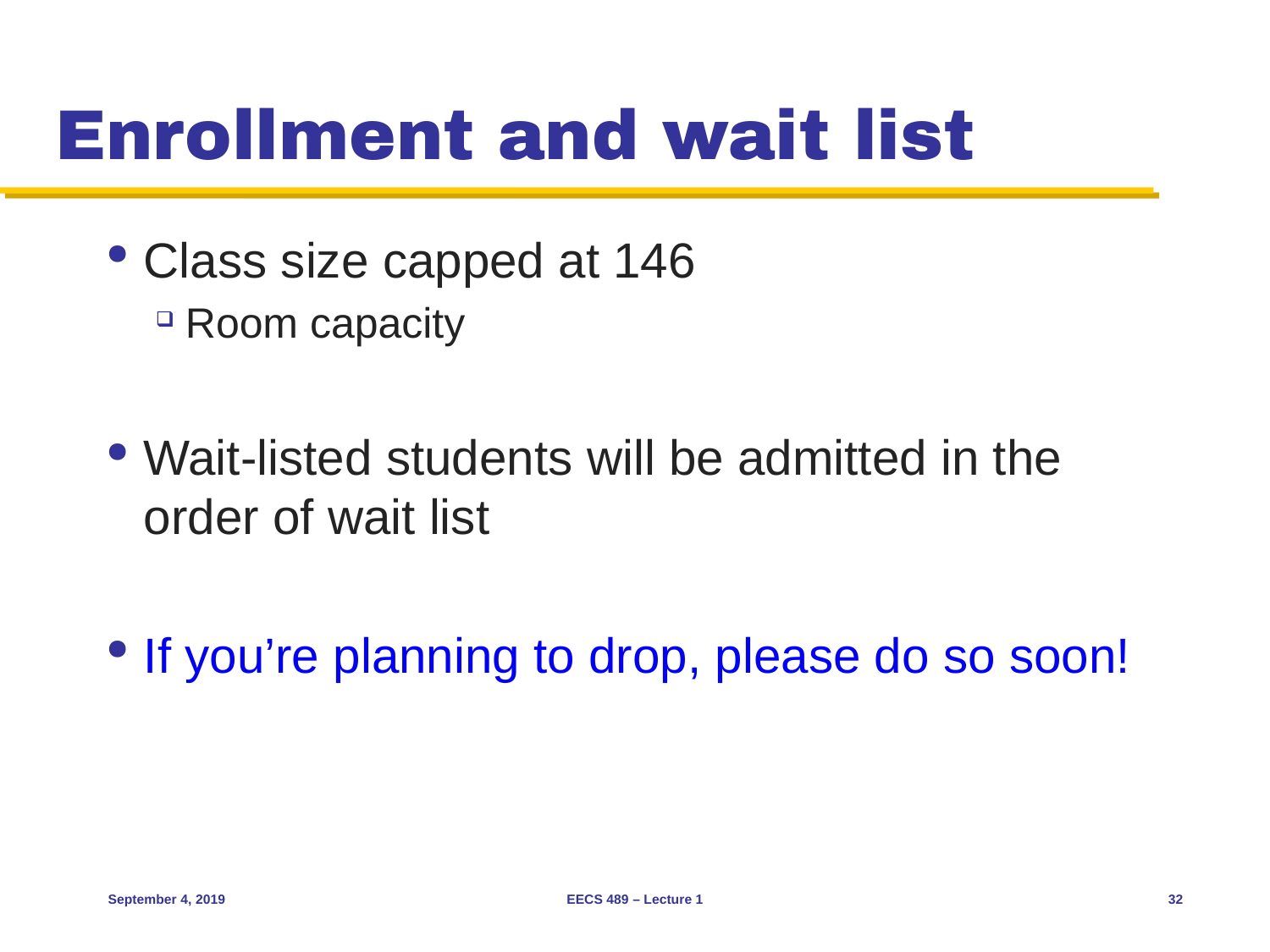

# Enrollment and wait list
Class size capped at 146
Room capacity

Wait-listed students will be admitted in the order of wait list

If you’re planning to drop, please do so soon!
September 4, 2019
EECS 489 – Lecture 1
32